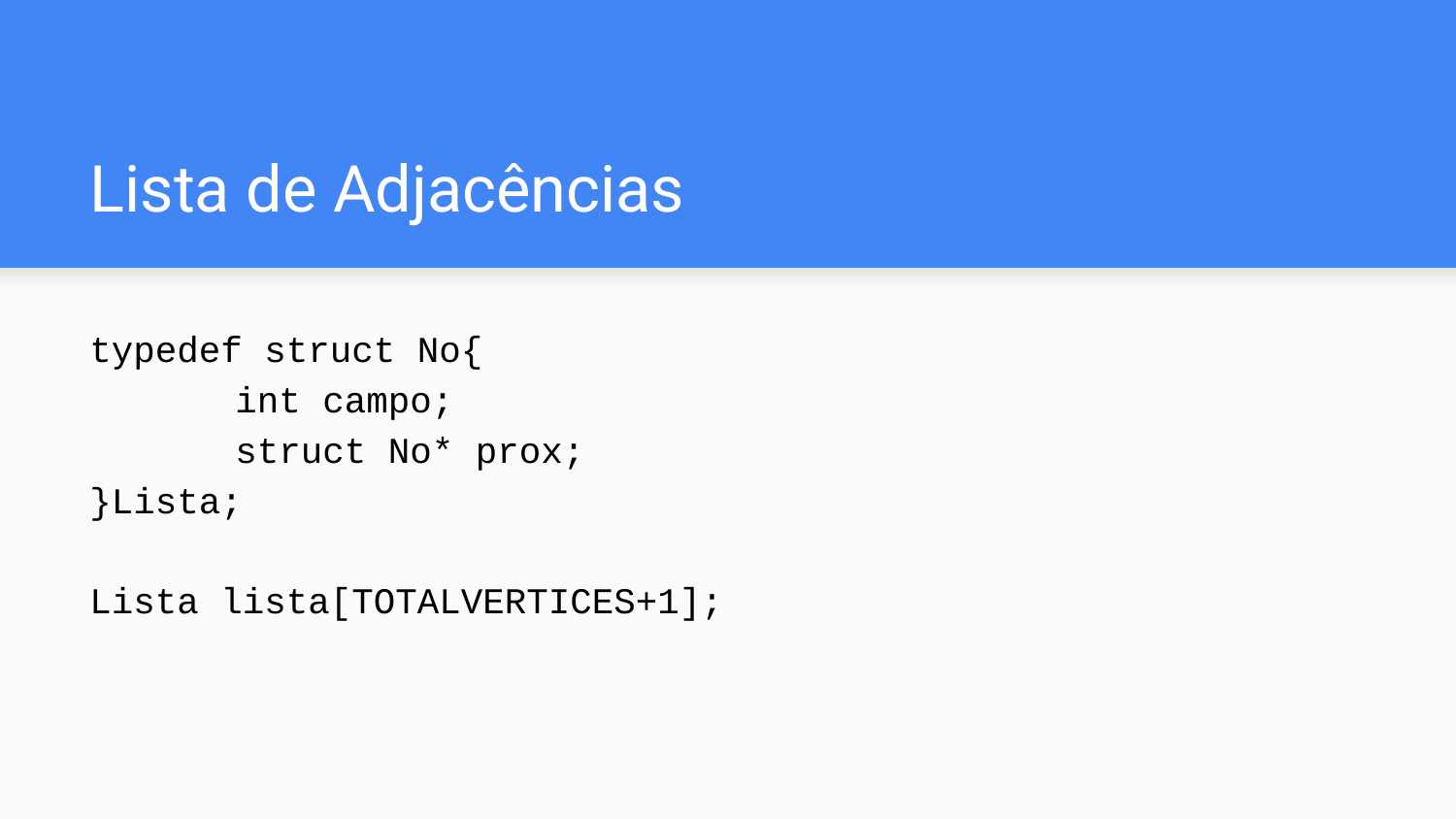

# Lista de Adjacências
typedef struct No{
	int campo;
	struct No* prox;
}Lista;
Lista lista[TOTALVERTICES+1];